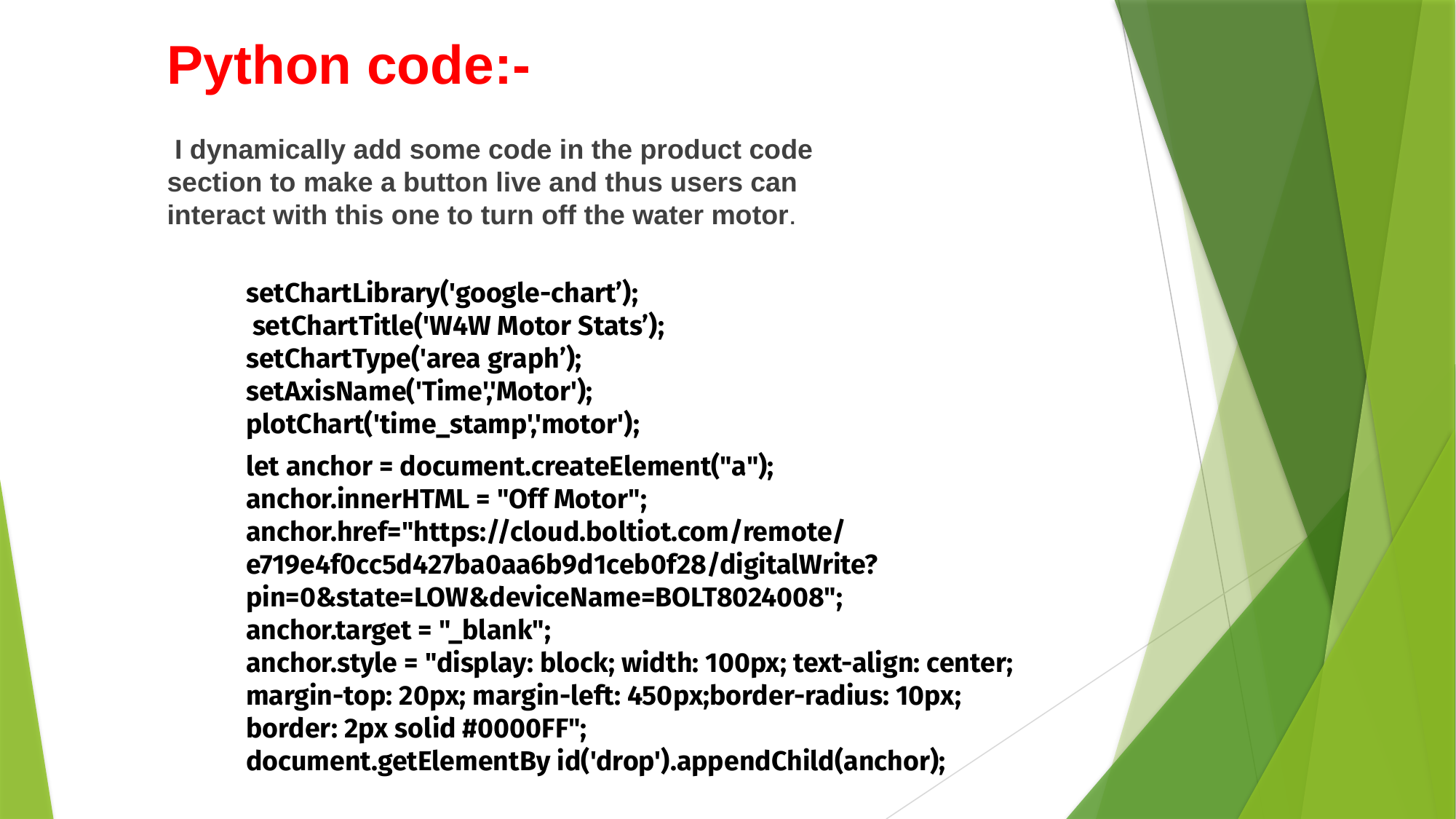

# Python code:-
 I dynamically add some code in the product code section to make a button live and thus users can interact with this one to turn off the water motor.
setChartLibrary('google-chart’);
 setChartTitle('W4W Motor Stats’);
setChartType('area graph’);
setAxisName('Time','Motor'); plotChart('time_stamp','motor');
let anchor = document.createElement("a");
anchor.innerHTML = "Off Motor";
anchor.href="https://cloud.boltiot.com/remote/e719e4f0cc5d427ba0aa6b9d1ceb0f28/digitalWrite?pin=0&state=LOW&deviceName=BOLT8024008";
anchor.target = "_blank";
anchor.style = "display: block; width: 100px; text-align: center; margin-top: 20px; margin-left: 450px;border-radius: 10px; border: 2px solid #0000FF";
document.getElementBy id('drop').appendChild(anchor);